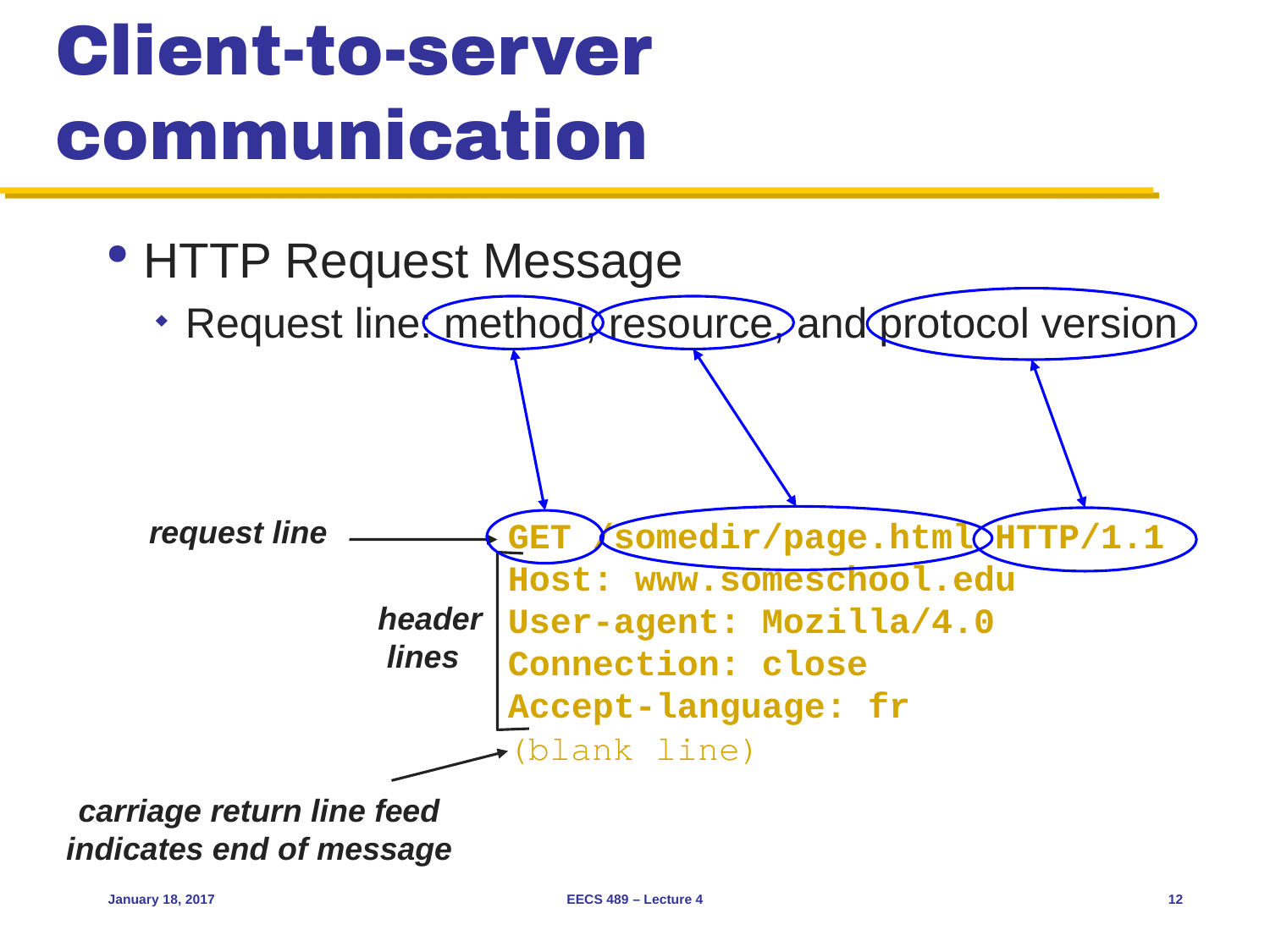

# Client-to-server communication
HTTP Request Message
Request line: method, resource, and protocol version

request line
GET /somedir/page.html HTTP/1.1
Host: www.someschool.edu
User-agent: Mozilla/4.0
Connection: close
Accept-language: fr
(blank line)

header
 lines

carriage return line feed
indicates end of message
January 18, 2017
EECS 489 – Lecture 4
12